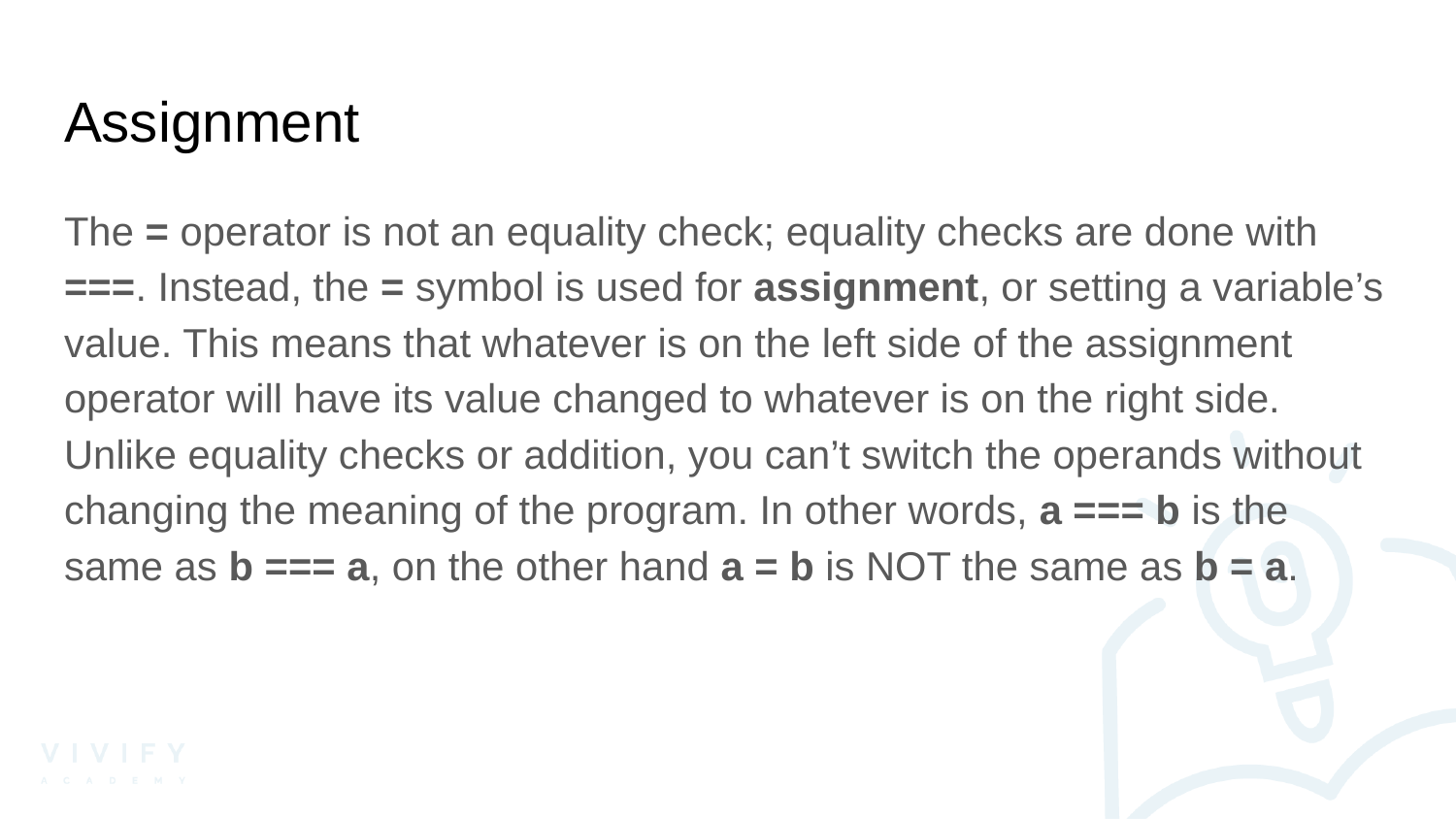

# Assignment
The = operator is not an equality check; equality checks are done with ===. Instead, the = symbol is used for assignment, or setting a variable’s value. This means that whatever is on the left side of the assignment operator will have its value changed to whatever is on the right side. Unlike equality checks or addition, you can’t switch the operands without changing the meaning of the program. In other words, a === b is the same as b === a, on the other hand a = b is NOT the same as b = a.